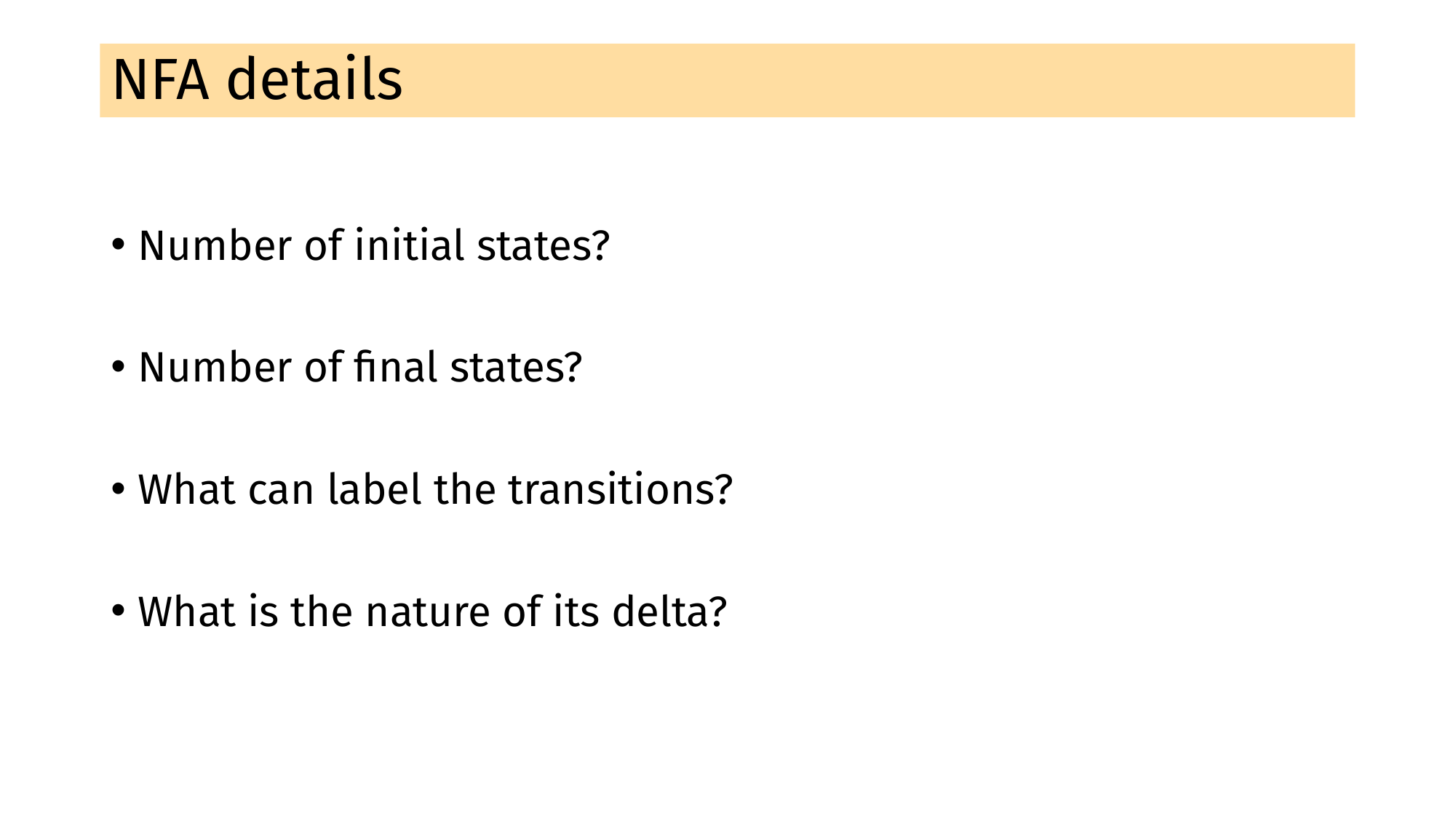

# NFA details
Number of initial states?

Number of final states?

What can label the transitions?

What is the nature of its delta?